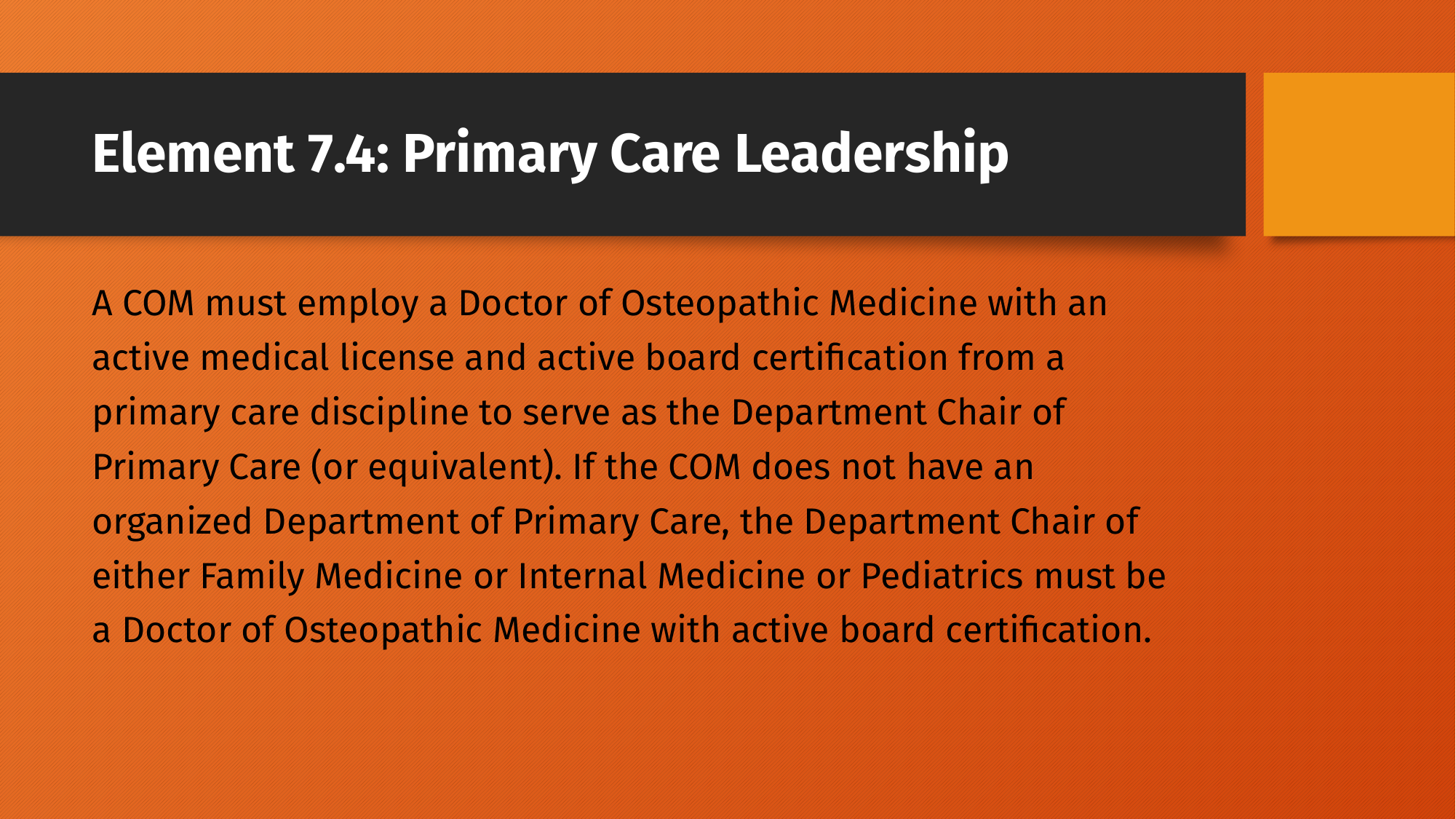

# Element 7.4: Primary Care Leadership
A COM must employ a Doctor of Osteopathic Medicine with an
active medical license and active board certification from a
primary care discipline to serve as the Department Chair of
Primary Care (or equivalent). If the COM does not have an
organized Department of Primary Care, the Department Chair of
either Family Medicine or Internal Medicine or Pediatrics must be
a Doctor of Osteopathic Medicine with active board certification.